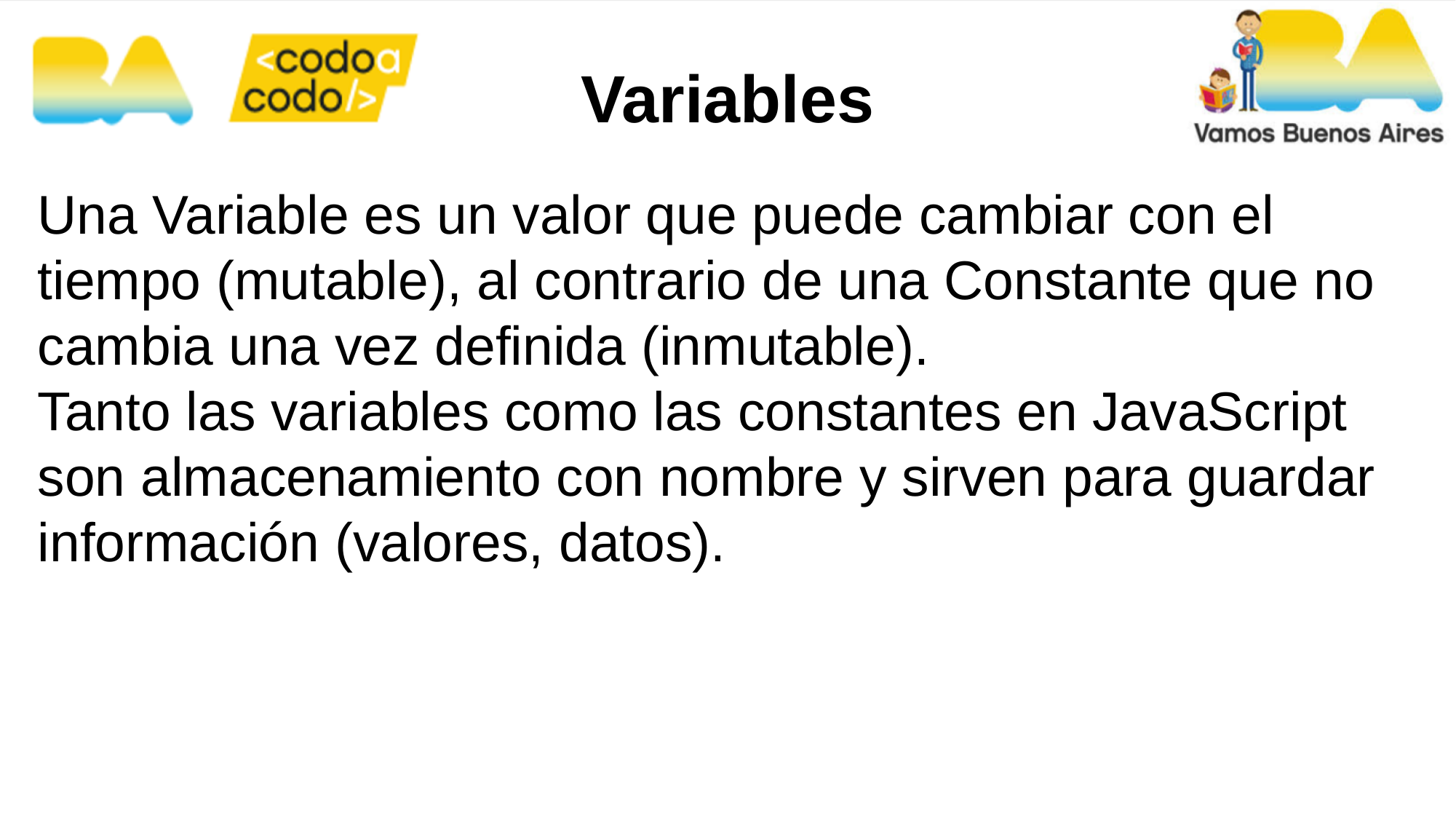

Variables
Una Variable es un valor que puede cambiar con el tiempo (mutable), al contrario de una Constante que no cambia una vez definida (inmutable).
Tanto las variables como las constantes en JavaScript son almacenamiento con nombre y sirven para guardar información (valores, datos).